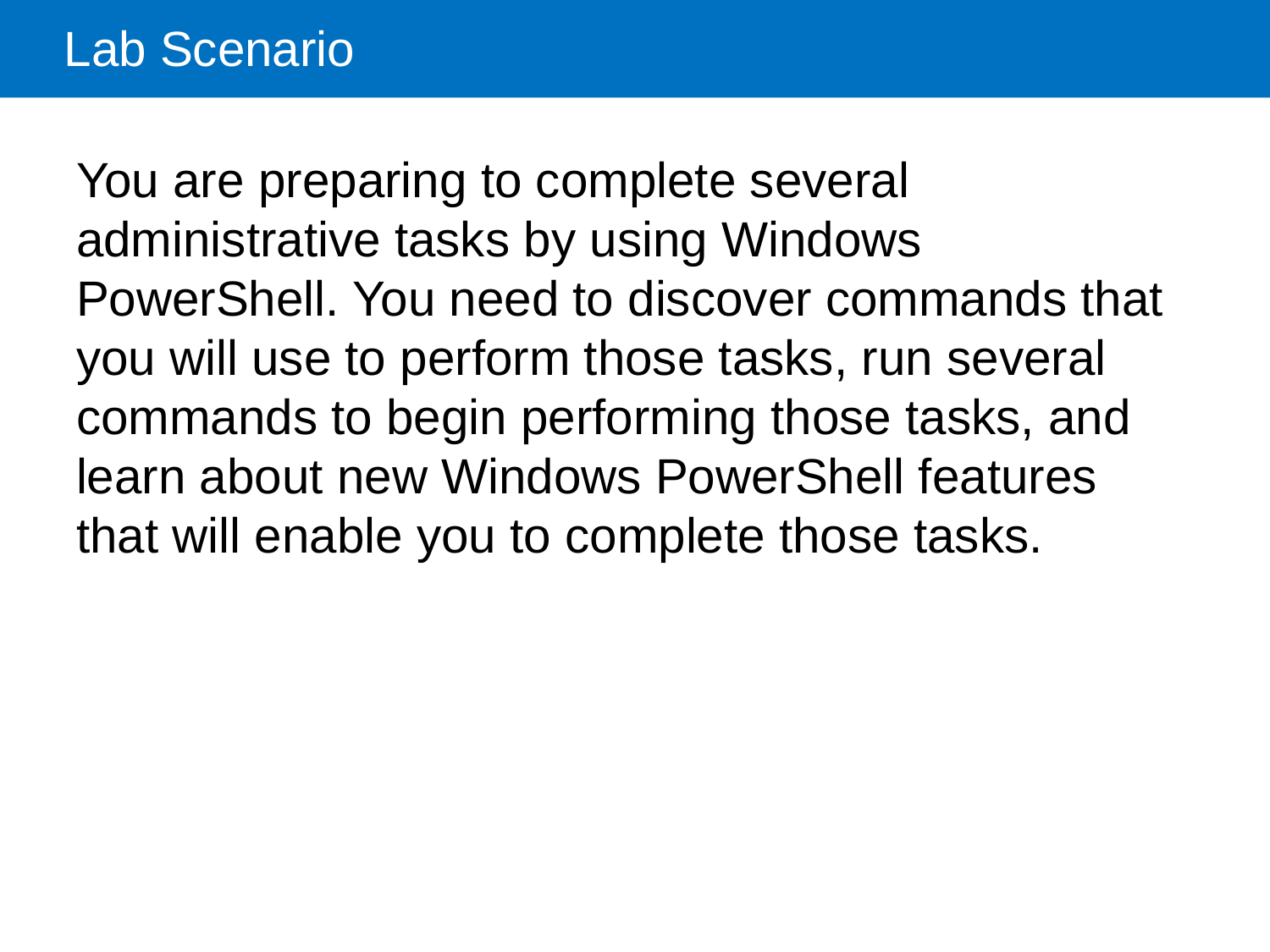

# Lab Scenario
You are preparing to complete several administrative tasks by using Windows PowerShell. You need to discover commands that you will use to perform those tasks, run several commands to begin performing those tasks, and learn about new Windows PowerShell features that will enable you to complete those tasks.